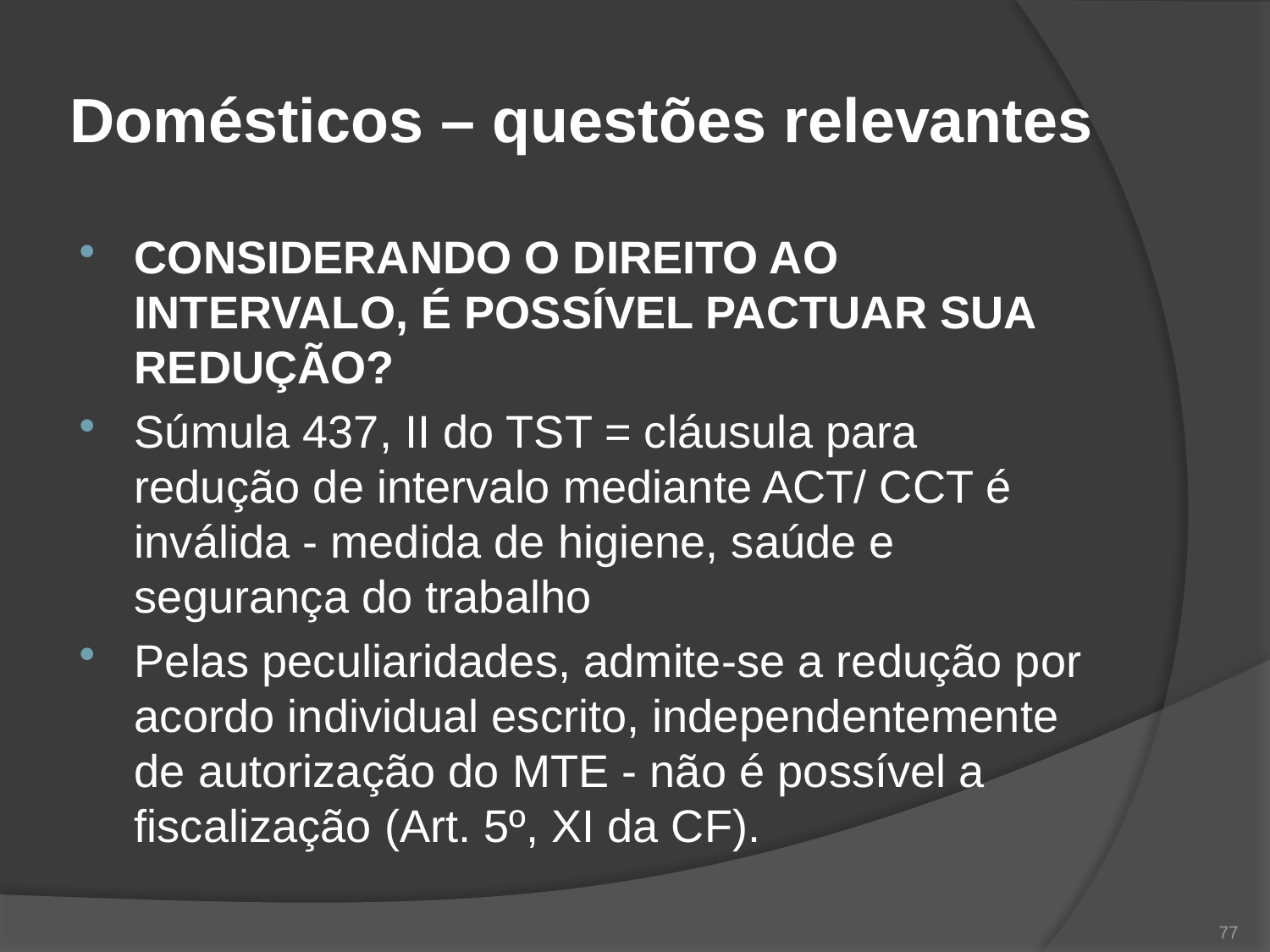

# Domésticos – questões relevantes
CONSIDERANDO O DIREITO AO INTERVALO, É POSSÍVEL PACTUAR SUA REDUÇÃO?
Súmula 437, II do TST = cláusula para redução de intervalo mediante ACT/ CCT é inválida - medida de higiene, saúde e segurança do trabalho
Pelas peculiaridades, admite-se a redução por acordo individual escrito, independentemente de autorização do MTE - não é possível a fiscalização (Art. 5º, XI da CF).
77